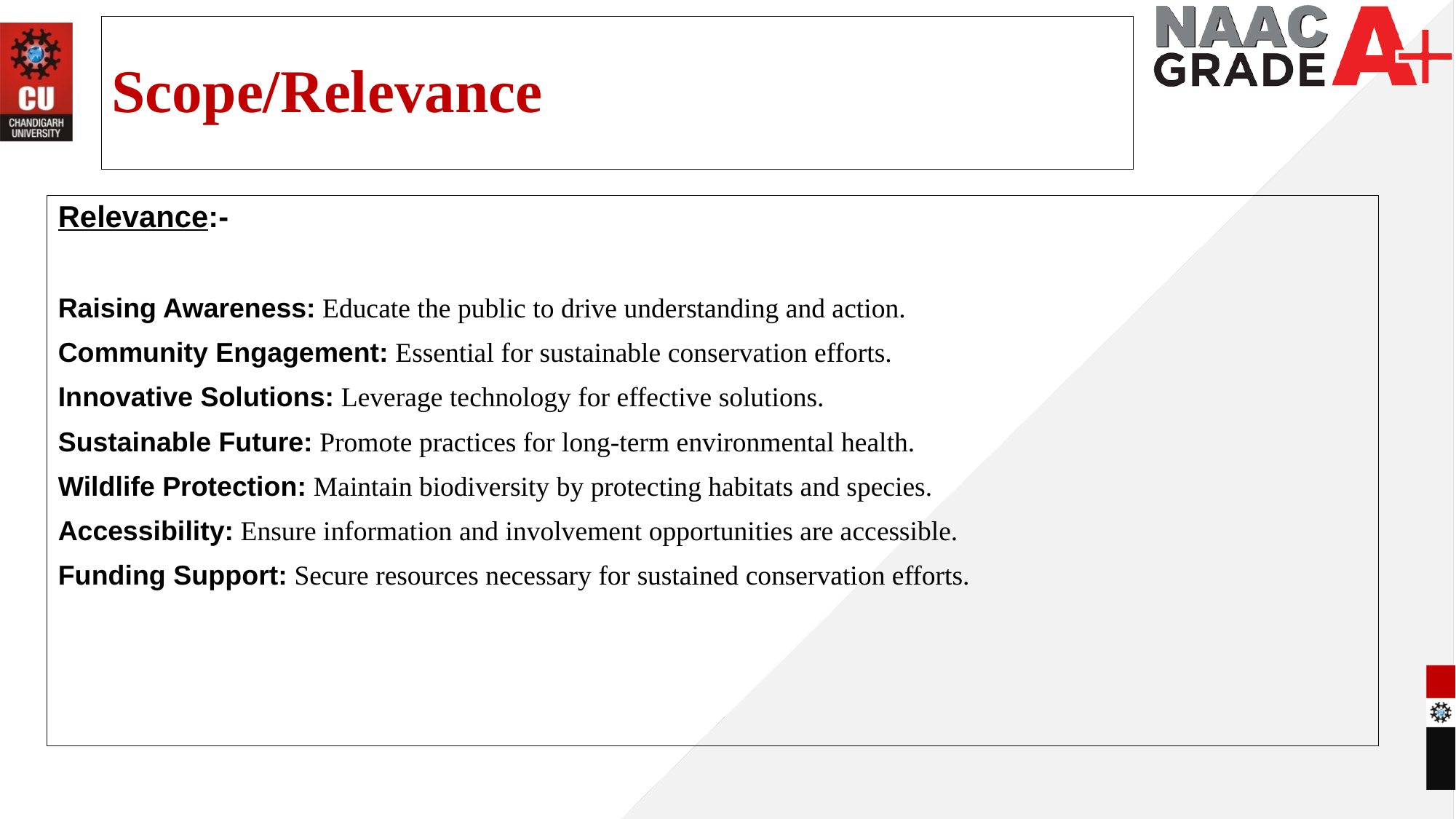

# Scope/Relevance
Relevance:-

Raising Awareness: Educate the public to drive understanding and action.
Community Engagement: Essential for sustainable conservation efforts.
Innovative Solutions: Leverage technology for effective solutions.
Sustainable Future: Promote practices for long-term environmental health.
Wildlife Protection: Maintain biodiversity by protecting habitats and species.
Accessibility: Ensure information and involvement opportunities are accessible.
Funding Support: Secure resources necessary for sustained conservation efforts.
10